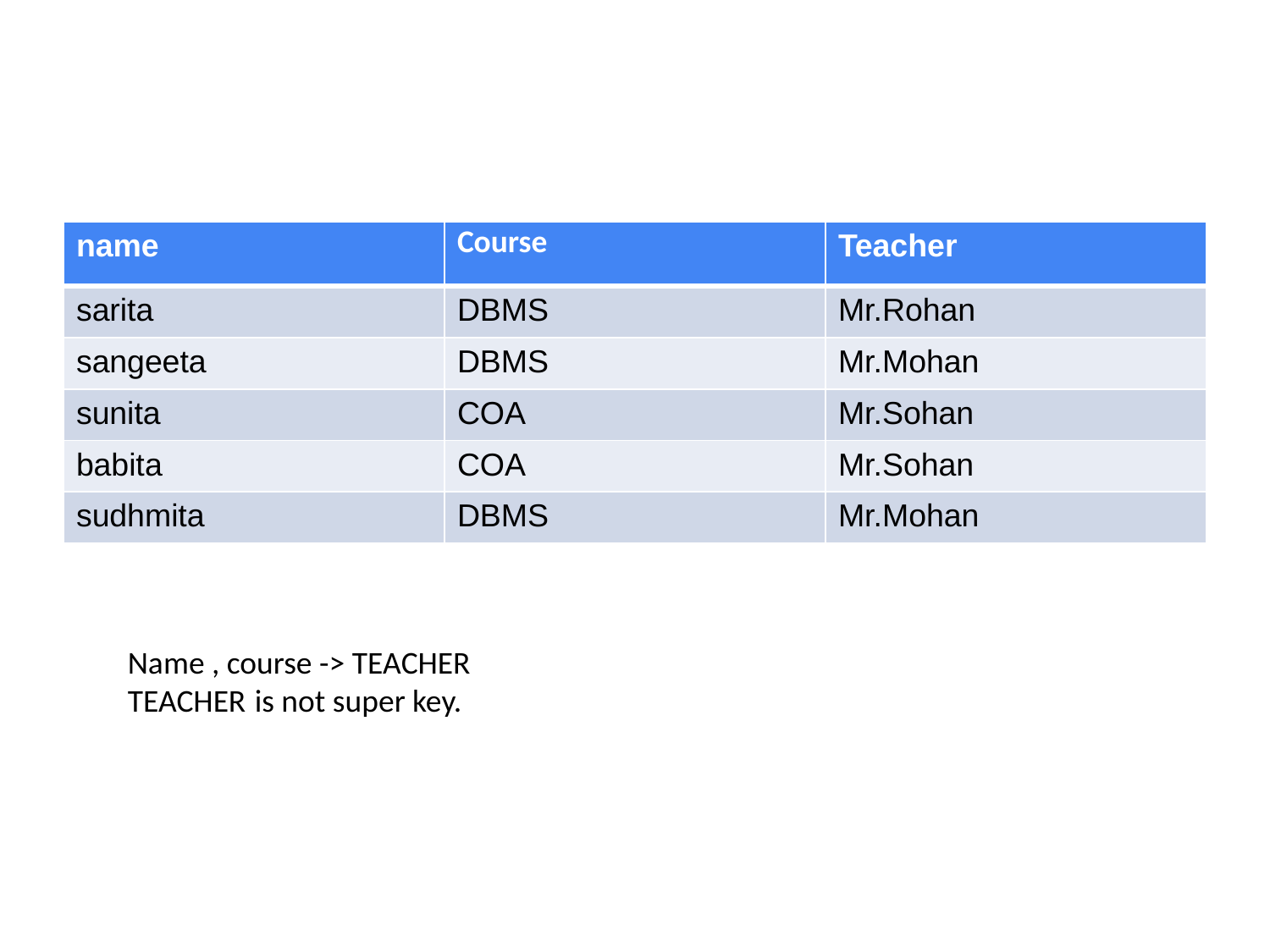

#
| name | Course | Teacher |
| --- | --- | --- |
| sarita | DBMS | Mr.Rohan |
| sangeeta | DBMS | Mr.Mohan |
| sunita | COA | Mr.Sohan |
| babita | COA | Mr.Sohan |
| sudhmita | DBMS | Mr.Mohan |
Name , course -> TEACHER
TEACHER 	is not super key.